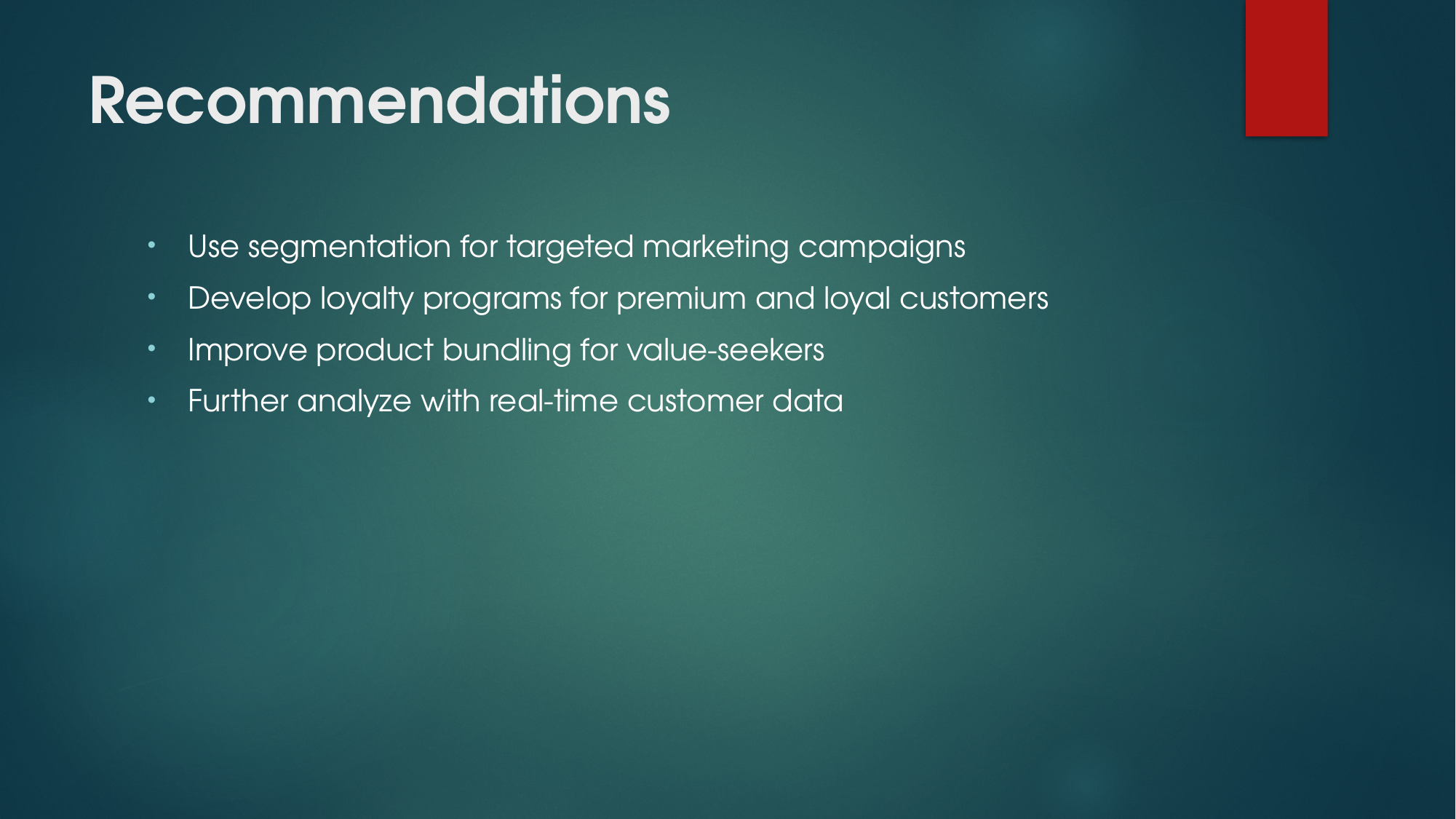

# Recommendations
Use segmentation for targeted marketing campaigns
Develop loyalty programs for premium and loyal customers
Improve product bundling for value-seekers
Further analyze with real-time customer data